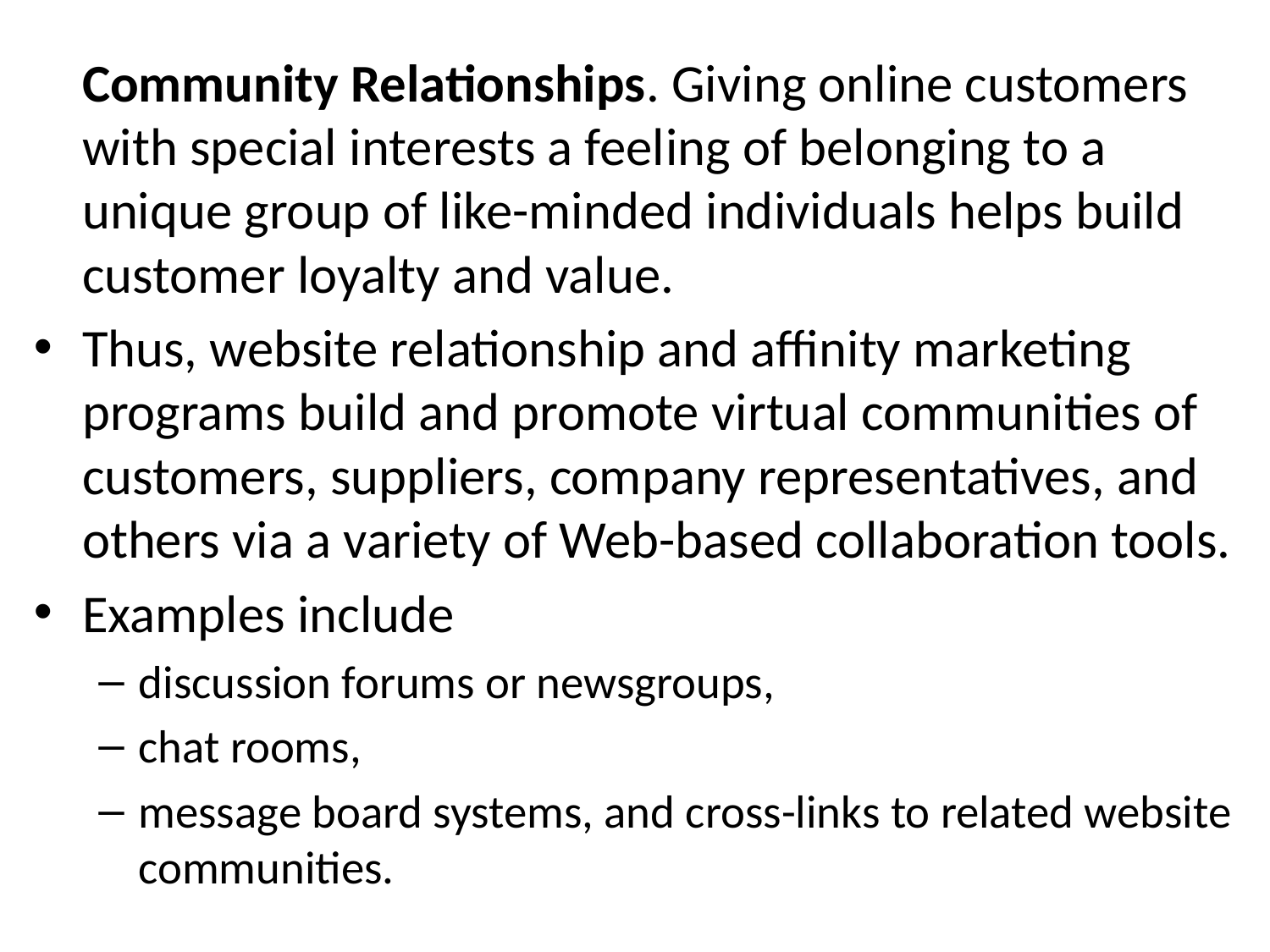

Community Relationships. Giving online customers with special interests a feel­ing of belonging to a unique group of like-minded individuals helps build customer loyalty and value.
Thus, website relationship and affinity marketing programs build and promote virtual communities of customers, suppliers, company representatives, and others via a variety of Web-based collaboration tools.
Examples include
discus­sion forums or newsgroups,
chat rooms,
message board systems, and cross-links to related website communities.